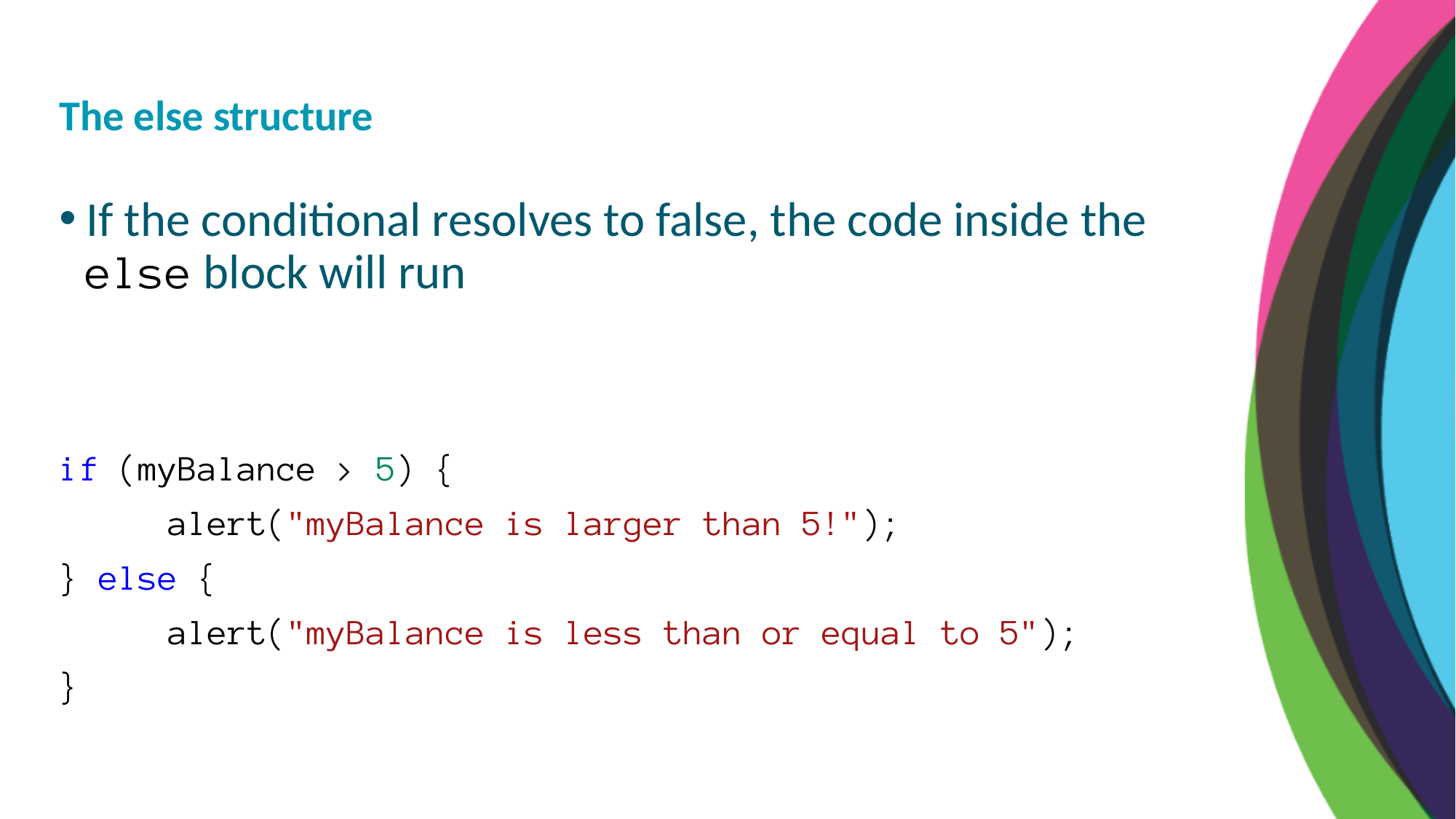

The else structure
If the conditional resolves to false, the code inside the else block will run

if (myBalance > 5) {
	alert("myBalance is larger than 5!");
} else {
	alert("myBalance is less than or equal to 5");
}